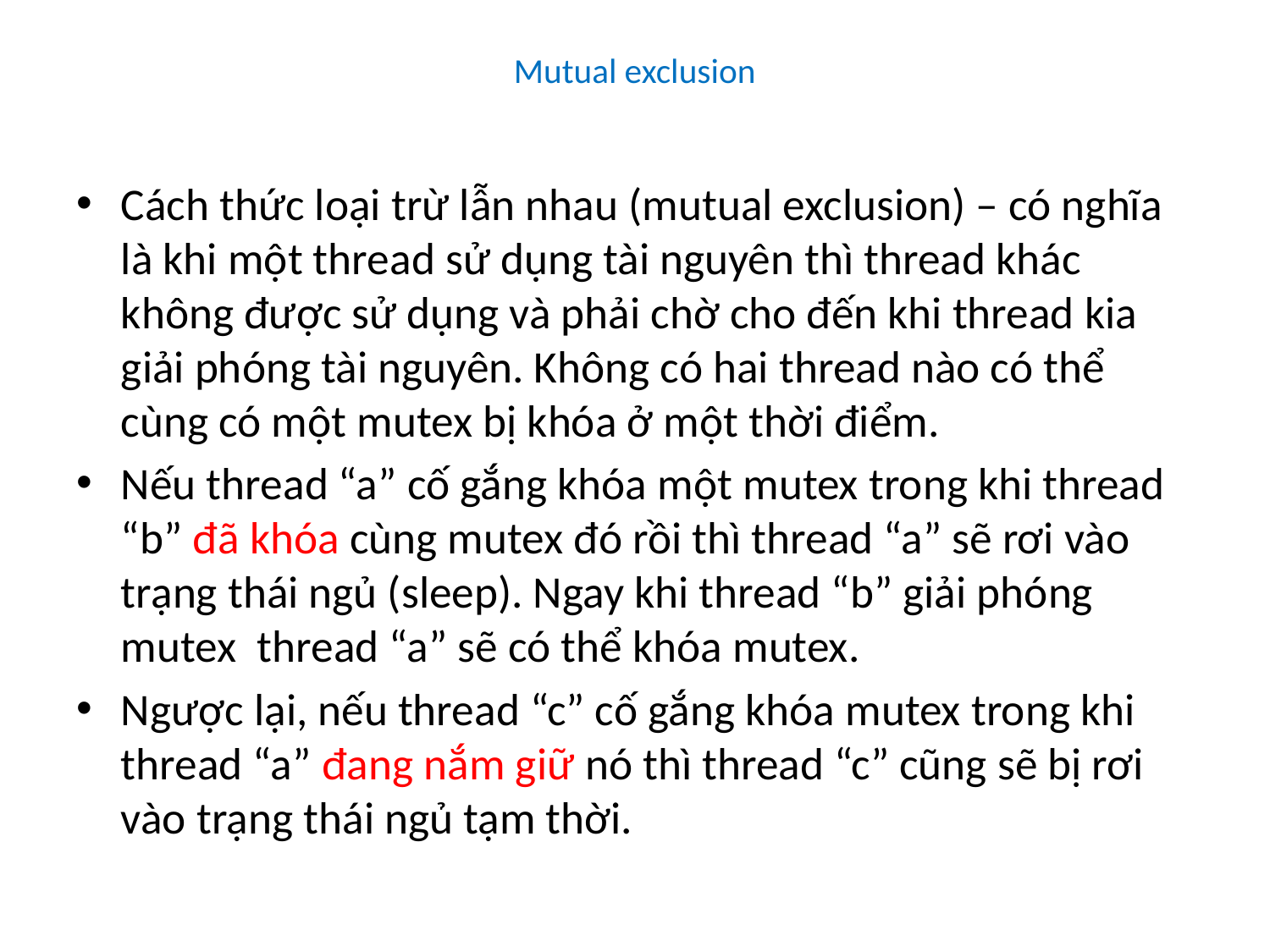

# Mutual exclusion
Cách thức loại trừ lẫn nhau (mutual exclusion) – có nghĩa là khi một thread sử dụng tài nguyên thì thread khác không được sử dụng và phải chờ cho đến khi thread kia giải phóng tài nguyên. Không có hai thread nào có thể cùng có một mutex bị khóa ở một thời điểm.
Nếu thread “a” cố gắng khóa một mutex trong khi thread “b” đã khóa cùng mutex đó rồi thì thread “a” sẽ rơi vào trạng thái ngủ (sleep). Ngay khi thread “b” giải phóng mutex  thread “a” sẽ có thể khóa mutex.
Ngược lại, nếu thread “c” cố gắng khóa mutex trong khi thread “a” đang nắm giữ nó thì thread “c” cũng sẽ bị rơi vào trạng thái ngủ tạm thời.